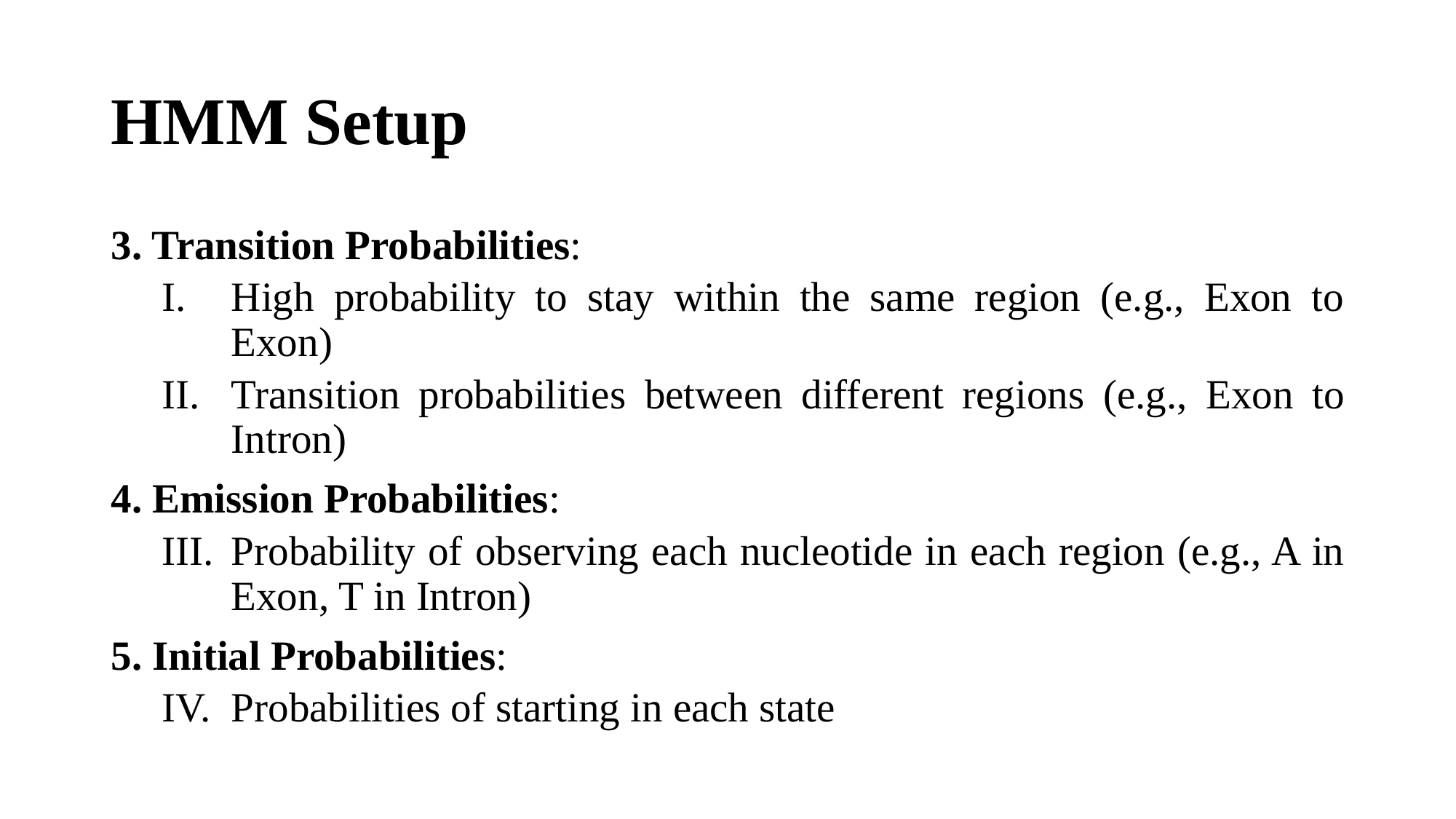

# HMM Setup
3. Transition Probabilities:
High probability to stay within the same region (e.g., Exon to Exon)
Transition probabilities between different regions (e.g., Exon to Intron)
4. Emission Probabilities:
Probability of observing each nucleotide in each region (e.g., A in Exon, T in Intron)
5. Initial Probabilities:
Probabilities of starting in each state